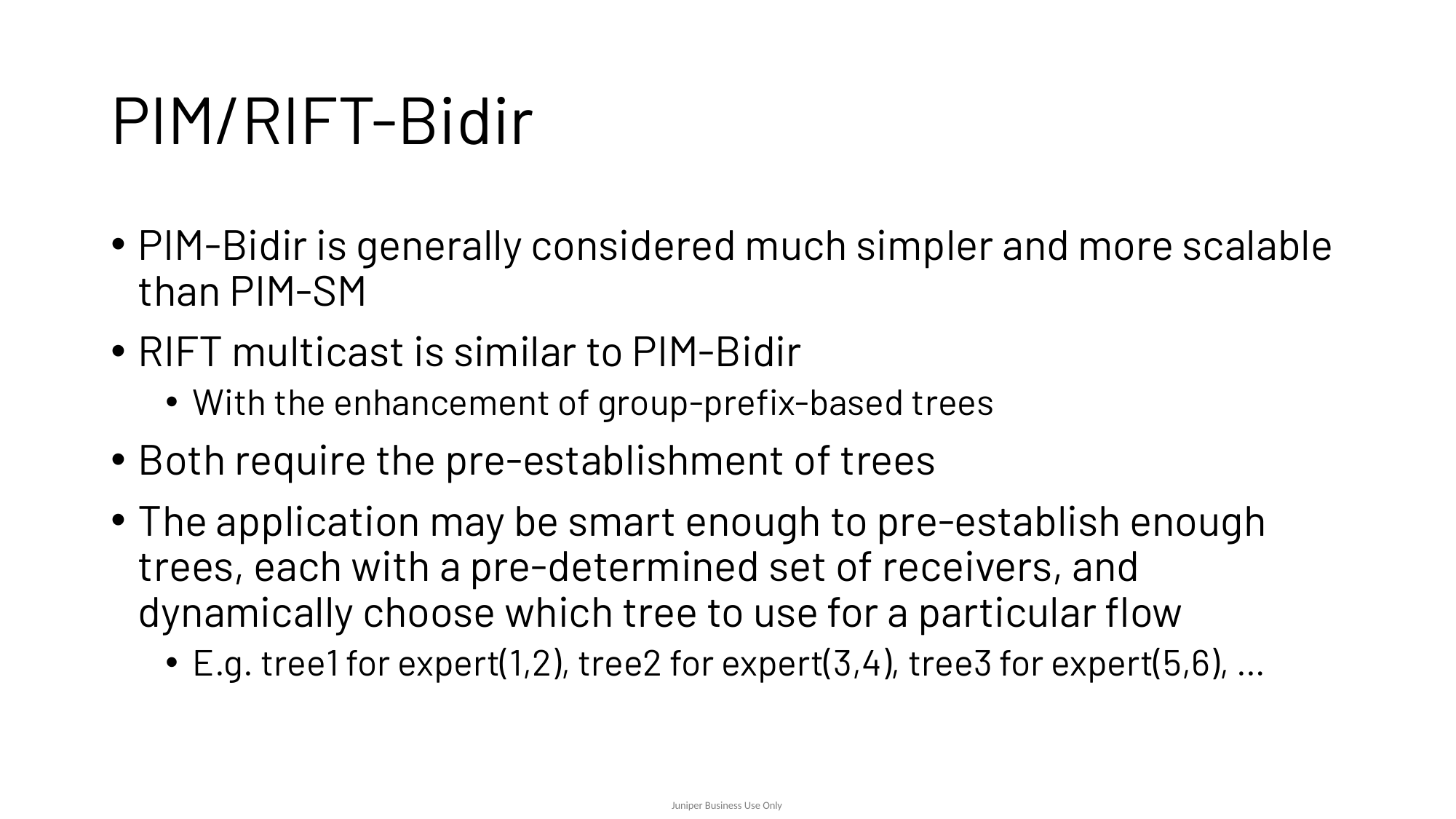

# PIM/RIFT-Bidir
PIM-Bidir is generally considered much simpler and more scalable than PIM-SM
RIFT multicast is similar to PIM-Bidir
With the enhancement of group-prefix-based trees
Both require the pre-establishment of trees
The application may be smart enough to pre-establish enough trees, each with a pre-determined set of receivers, and dynamically choose which tree to use for a particular flow
E.g. tree1 for expert(1,2), tree2 for expert(3,4), tree3 for expert(5,6), …